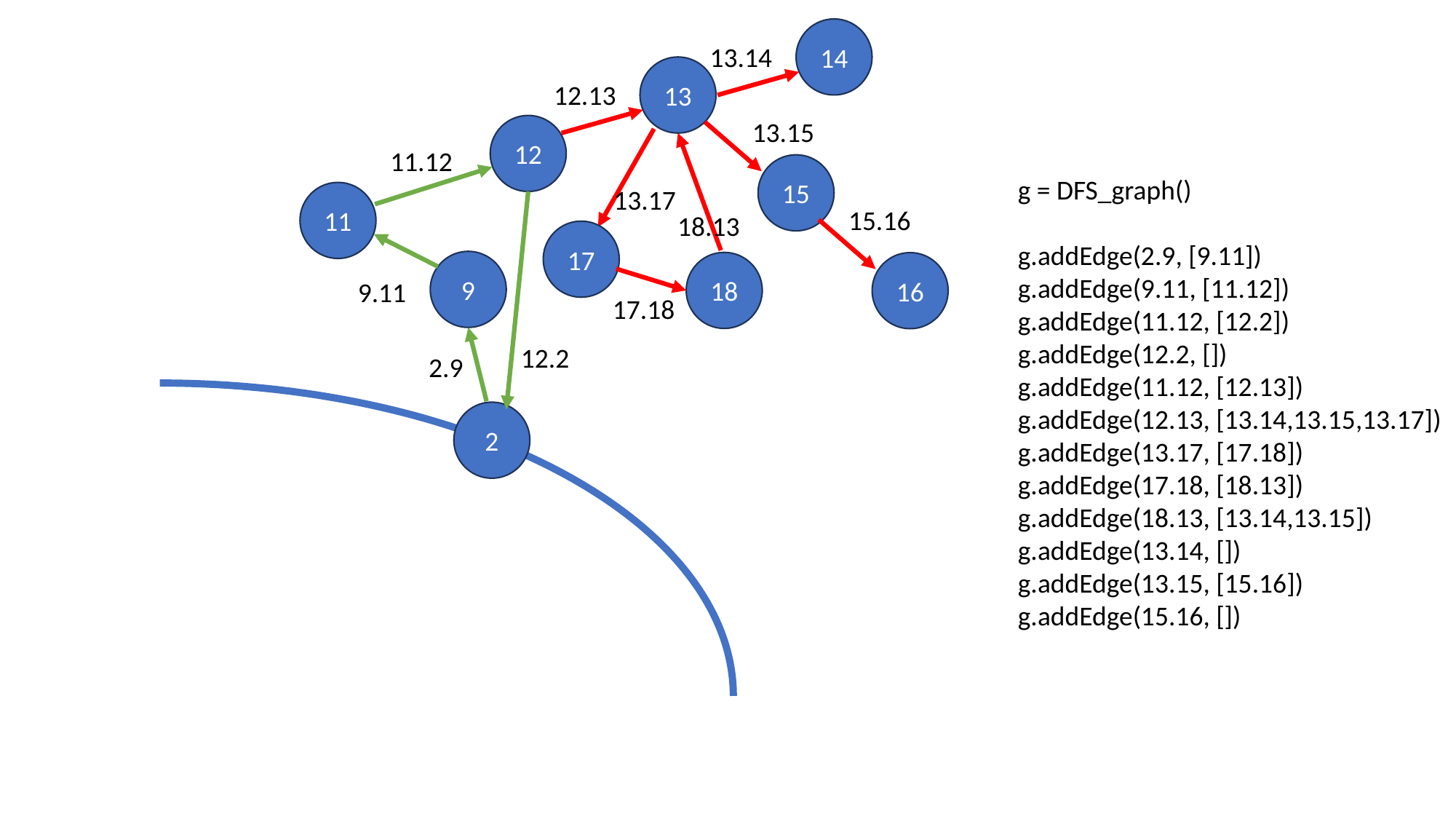

14
13.14
13
12.13
13.15
12
11.12
15
g = DFS_graph()

g.addEdge(2.9, [9.11])
g.addEdge(9.11, [11.12])
g.addEdge(11.12, [12.2])
g.addEdge(12.2, [])
g.addEdge(11.12, [12.13])
g.addEdge(12.13, [13.14,13.15,13.17])
g.addEdge(13.17, [17.18])
g.addEdge(17.18, [18.13])
g.addEdge(18.13, [13.14,13.15])
g.addEdge(13.14, [])
g.addEdge(13.15, [15.16])
g.addEdge(15.16, [])
13.17
11
15.16
18.13
17
9
18
16
9.11
17.18
12.2
2.9

2